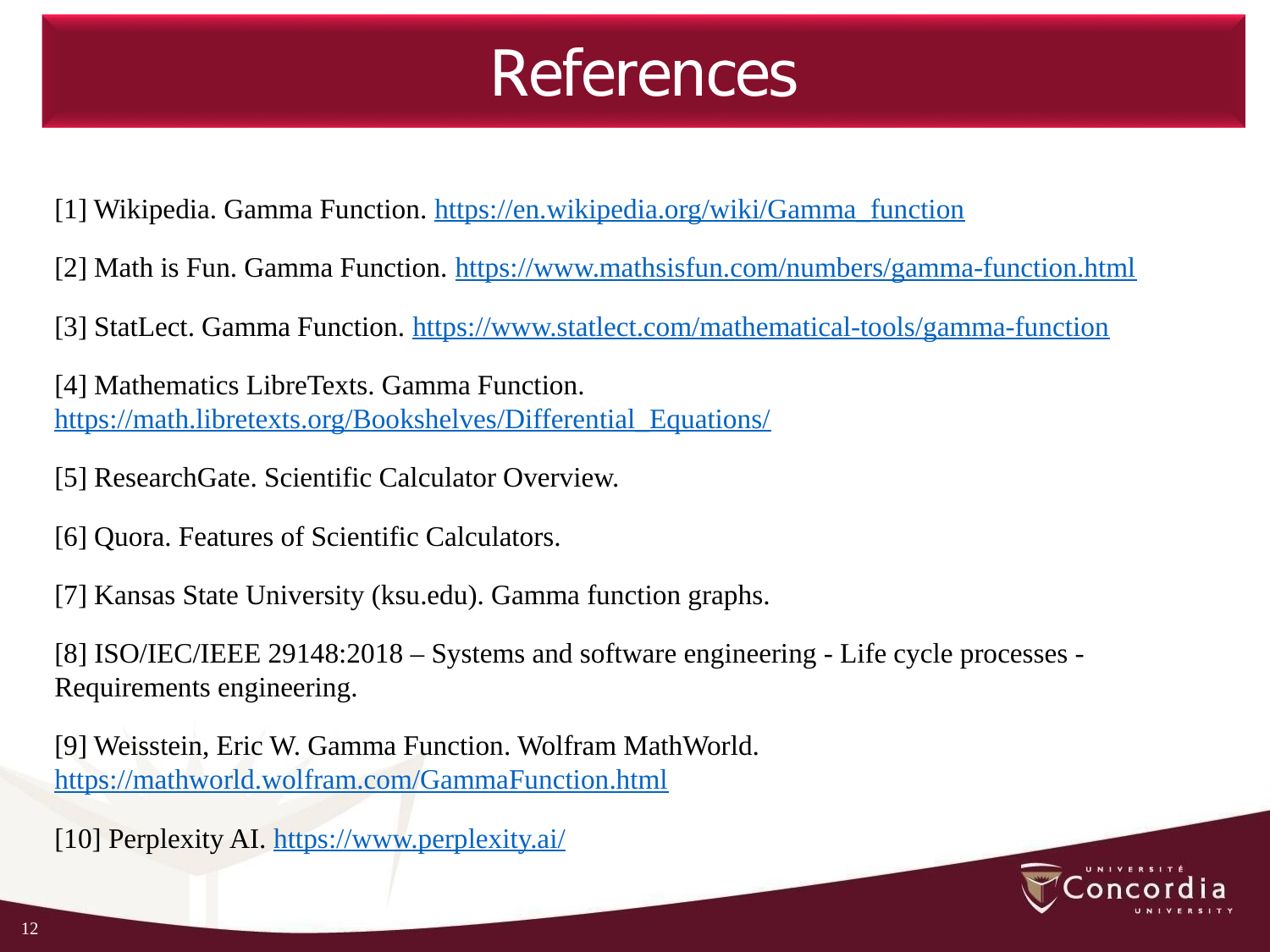

References
[1] Wikipedia. Gamma Function. https://en.wikipedia.org/wiki/Gamma_function
[2] Math is Fun. Gamma Function. https://www.mathsisfun.com/numbers/gamma-function.html
[3] StatLect. Gamma Function. https://www.statlect.com/mathematical-tools/gamma-function
[4] Mathematics LibreTexts. Gamma Function. https://math.libretexts.org/Bookshelves/Differential_Equations/
[5] ResearchGate. Scientific Calculator Overview.
[6] Quora. Features of Scientific Calculators.
[7] Kansas State University (ksu.edu). Gamma function graphs.
[8] ISO/IEC/IEEE 29148:2018 – Systems and software engineering - Life cycle processes - Requirements engineering.
[9] Weisstein, Eric W. Gamma Function. Wolfram MathWorld.   https://mathworld.wolfram.com/GammaFunction.html
[10] Perplexity AI. https://www.perplexity.ai/
12